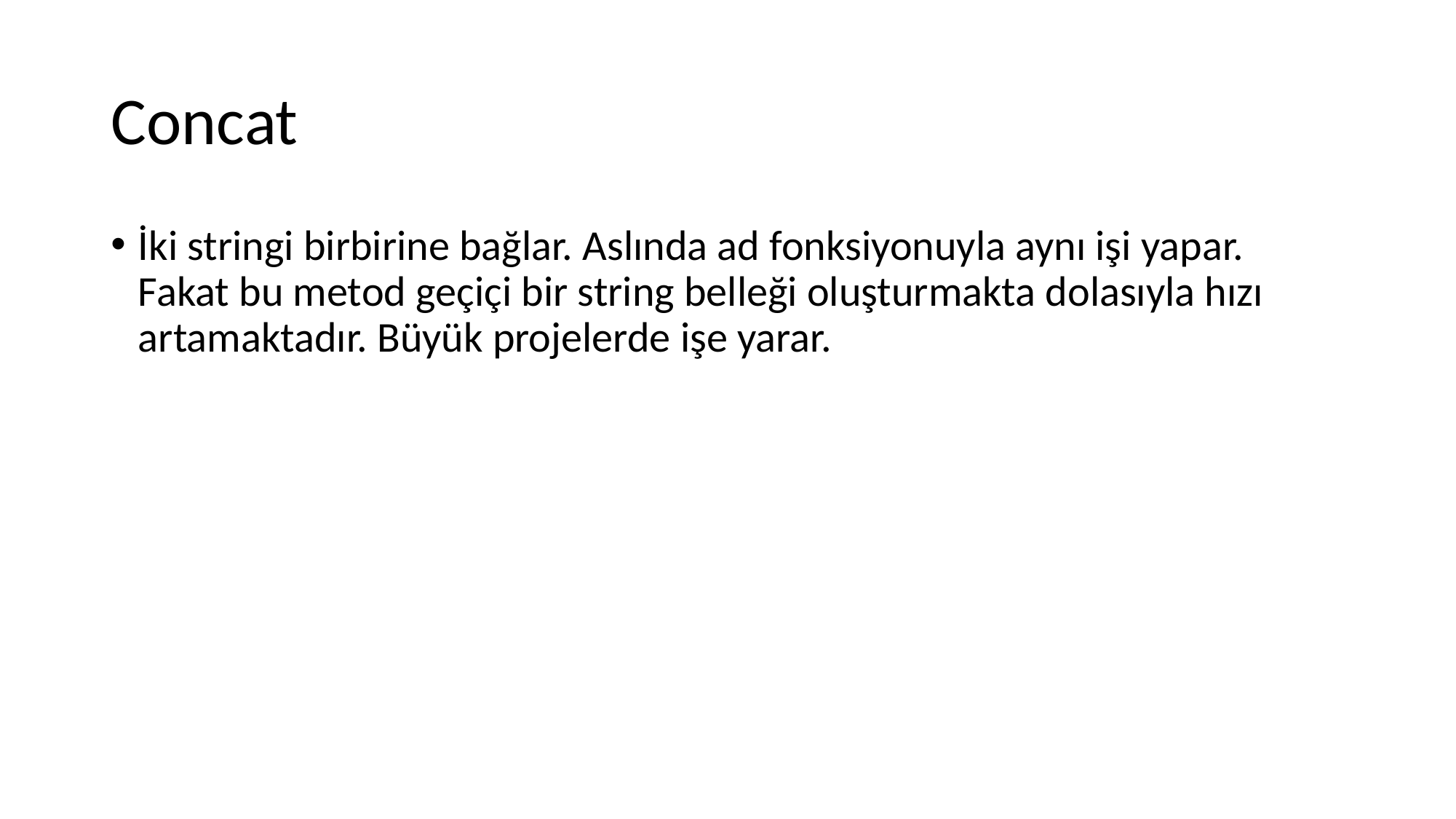

# Concat
İki stringi birbirine bağlar. Aslında ad fonksiyonuyla aynı işi yapar. Fakat bu metod geçiçi bir string belleği oluşturmakta dolasıyla hızı artamaktadır. Büyük projelerde işe yarar.